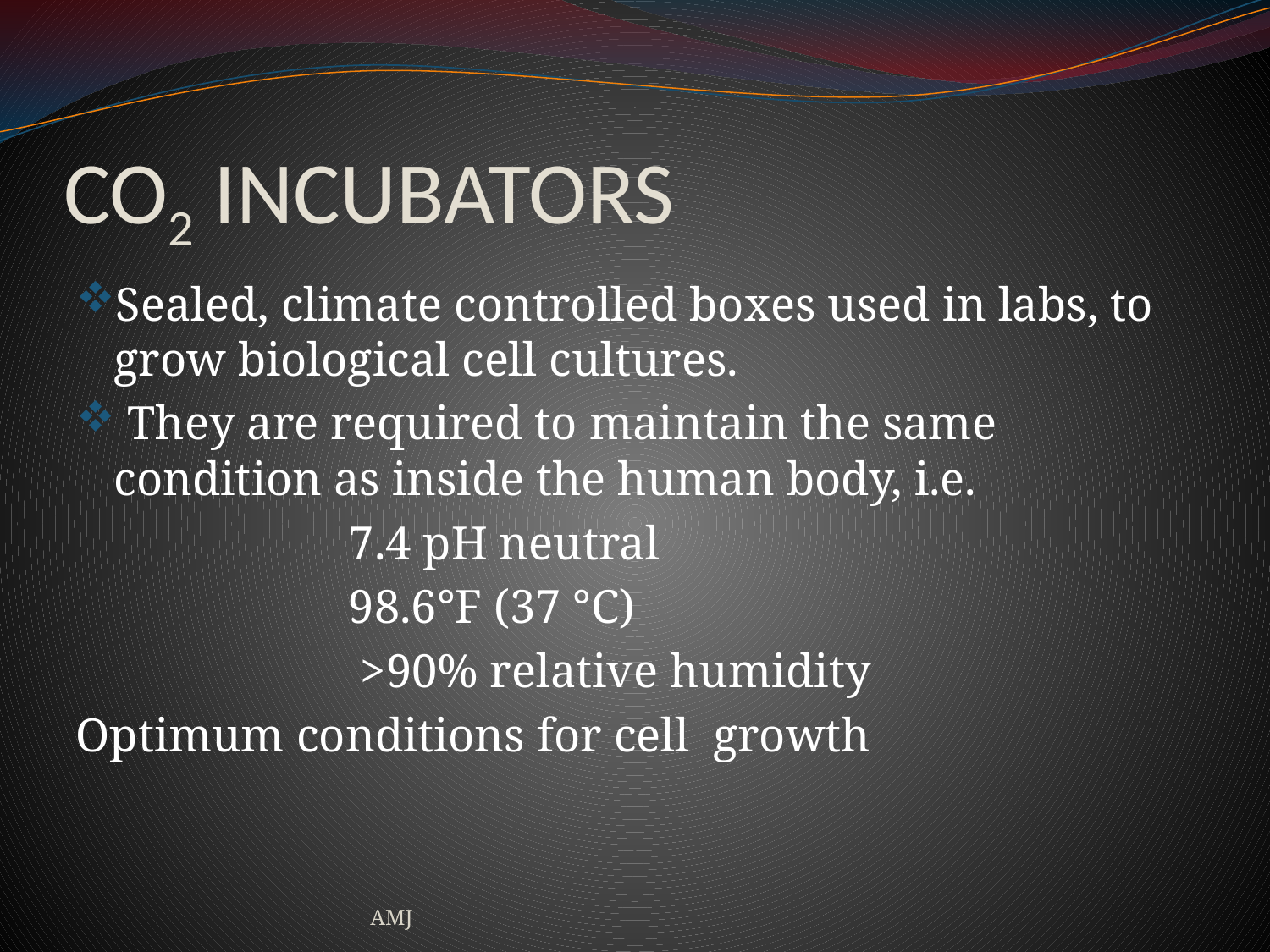

# CO2 INCUBATORS
Sealed, climate controlled boxes used in labs, to grow biological cell cultures.
 They are required to maintain the same condition as inside the human body, i.e.
                       7.4 pH neutral
                       98.6°F (37 °C)
                        >90% relative humidity
Optimum conditions for cell  growth

AMJ